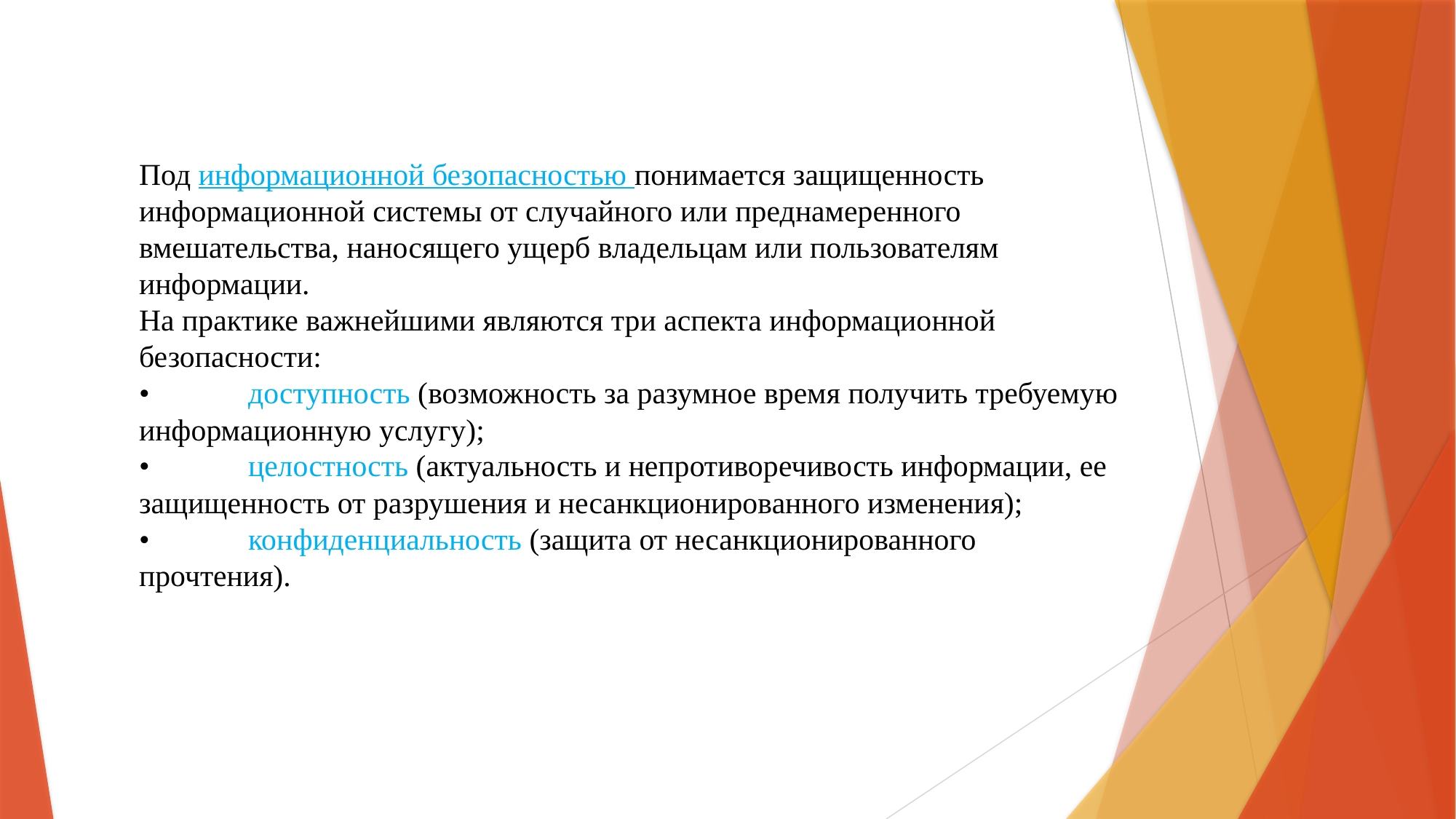

# Под информационной безопасностью понимается защищенность информационной системы от случайного или преднамеренного вмешательства, наносящего ущерб владельцам или пользователям информации. На практике важнейшими являются три аспекта информационной безопасности: •	доступность (возможность за разумное время получить требуемую информационную услугу); •	целостность (актуальность и непротиворечивость информации, ее защищенность от разрушения и несанкционированного изменения); •	конфиденциальность (защита от несанкционированного прочтения).